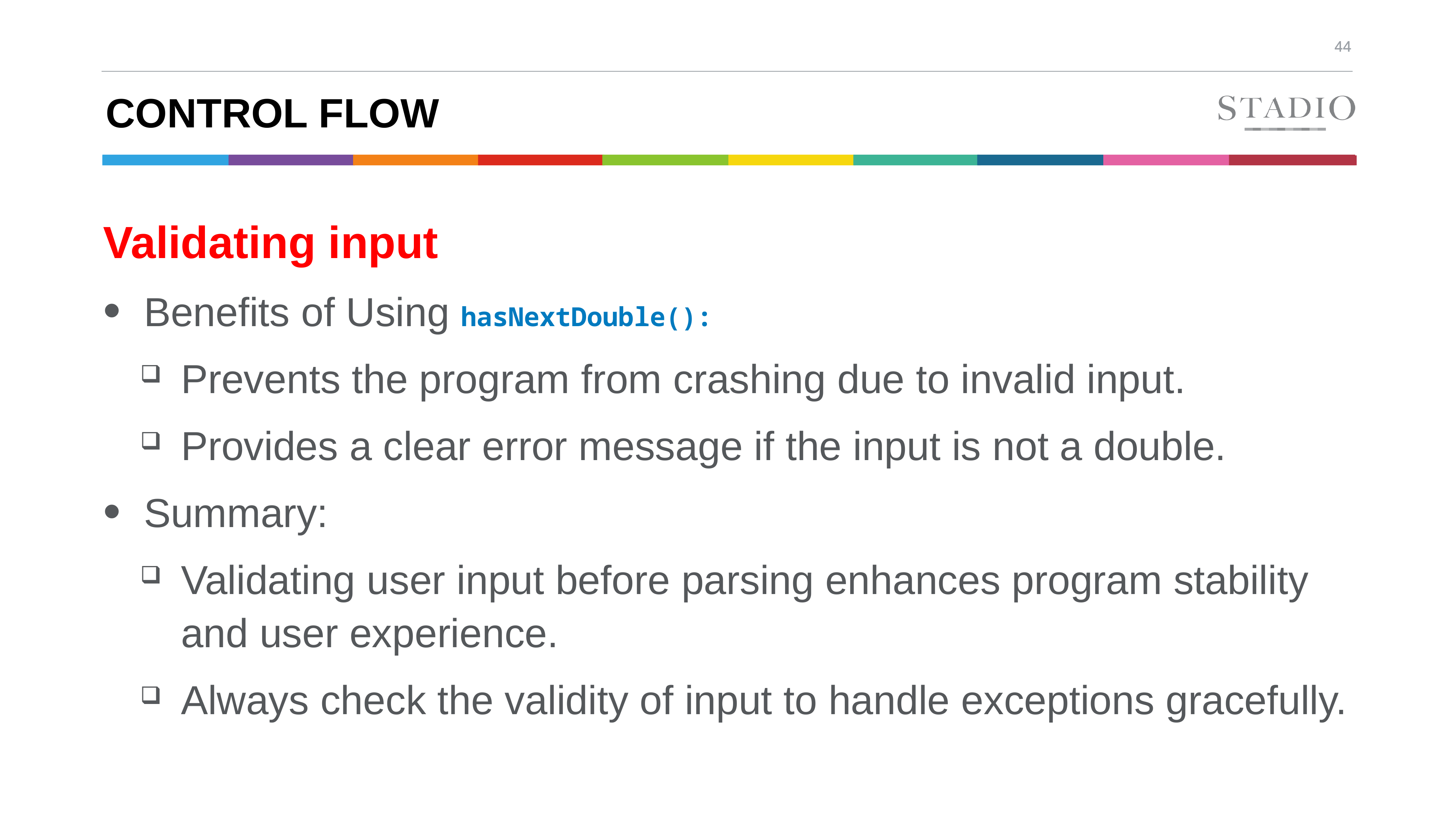

# Control flow

Validating input
Benefits of Using hasNextDouble():
Prevents the program from crashing due to invalid input.
Provides a clear error message if the input is not a double.
Summary:
Validating user input before parsing enhances program stability and user experience.
Always check the validity of input to handle exceptions gracefully.